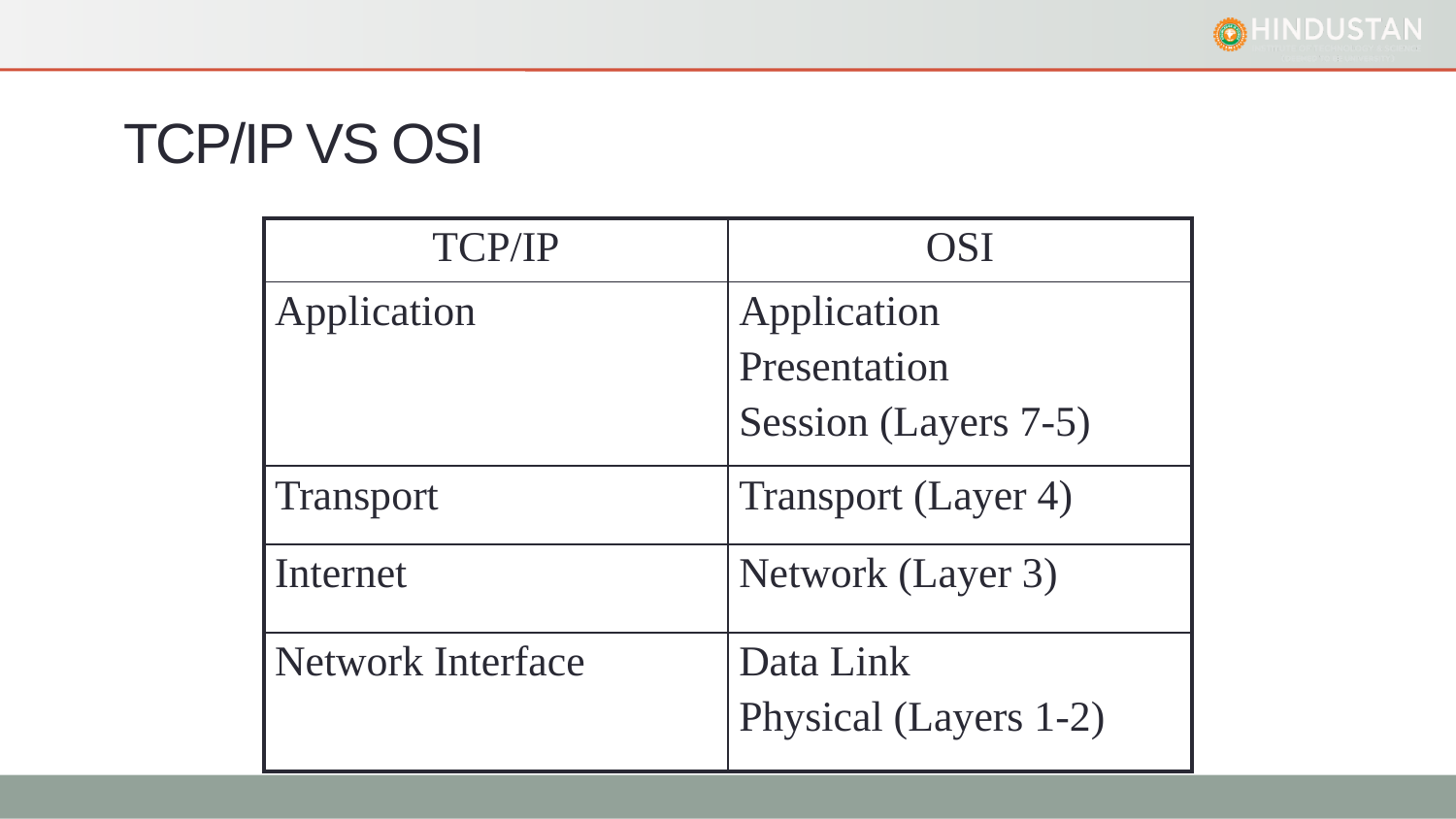

# TCP/IP vs OSI
| TCP/IP | OSI |
| --- | --- |
| Application | Application Presentation Session (Layers 7-5) |
| Transport | Transport (Layer 4) |
| Internet | Network (Layer 3) |
| Network Interface | Data Link Physical (Layers 1-2) |